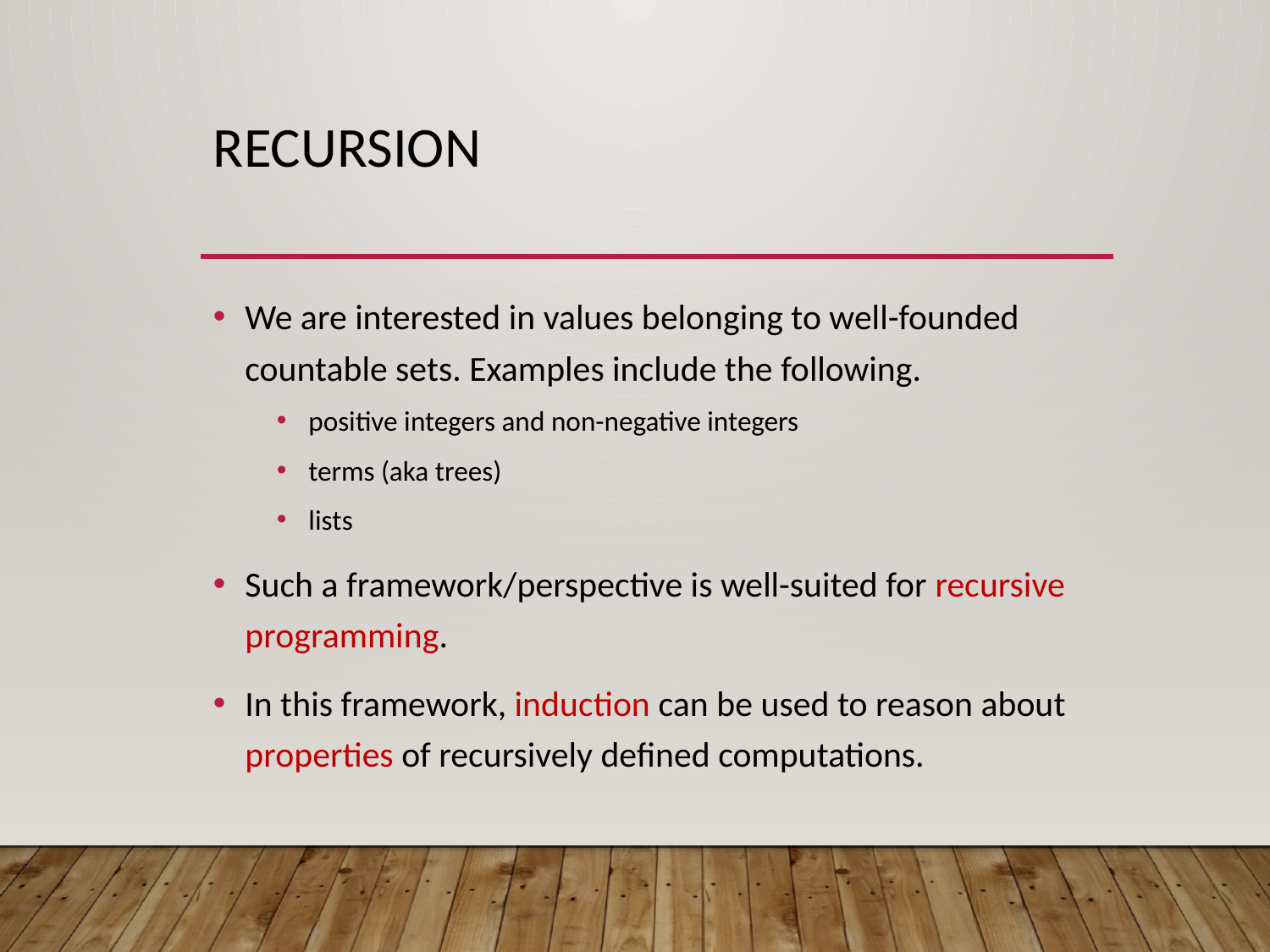

# Recursion
We are interested in values belonging to well-founded countable sets. Examples include the following.
positive integers and non-negative integers
terms (aka trees)
lists
Such a framework/perspective is well-suited for recursive programming.
In this framework, induction can be used to reason about properties of recursively defined computations.